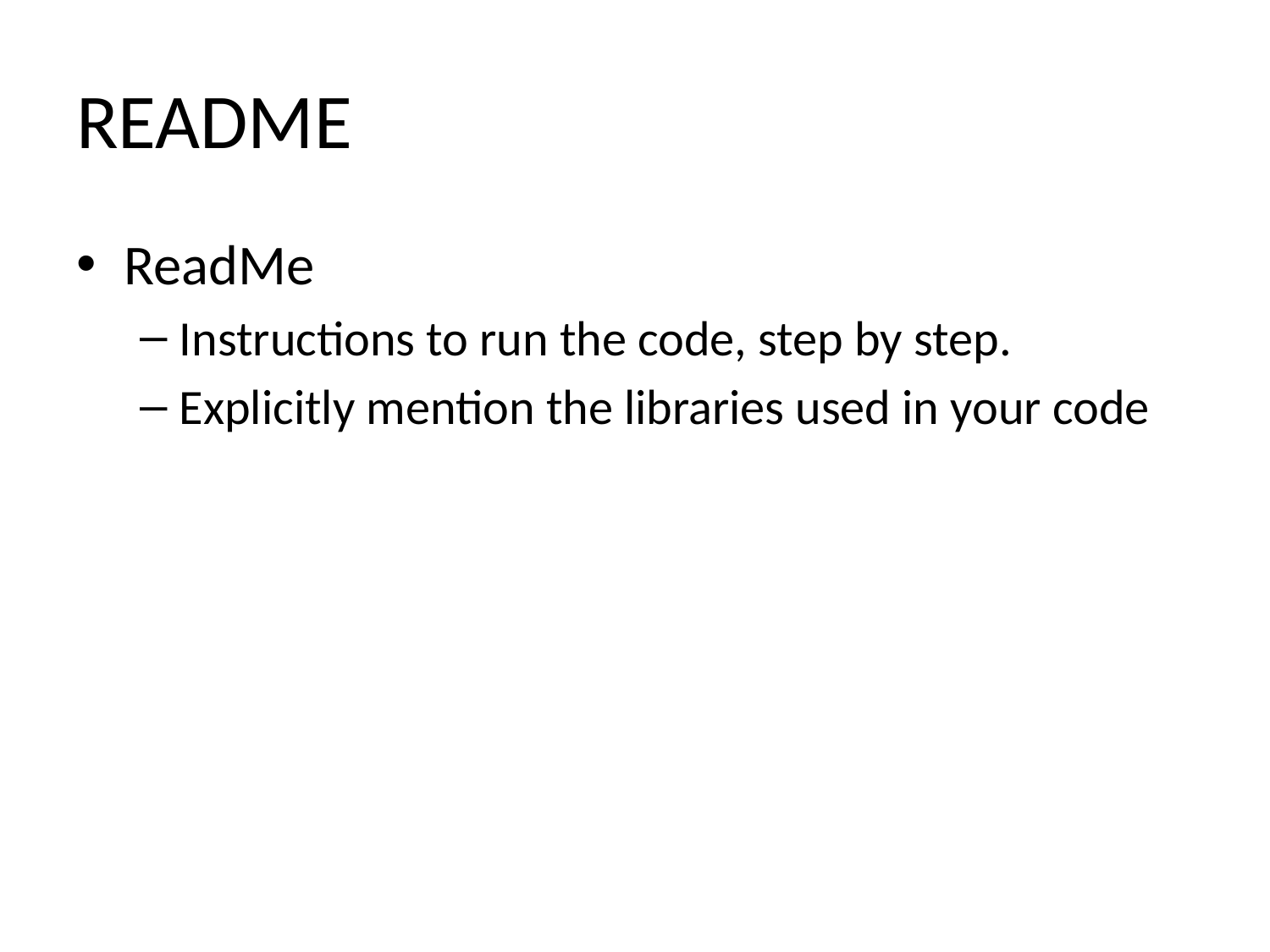

# README
ReadMe
Instructions to run the code, step by step.
Explicitly mention the libraries used in your code